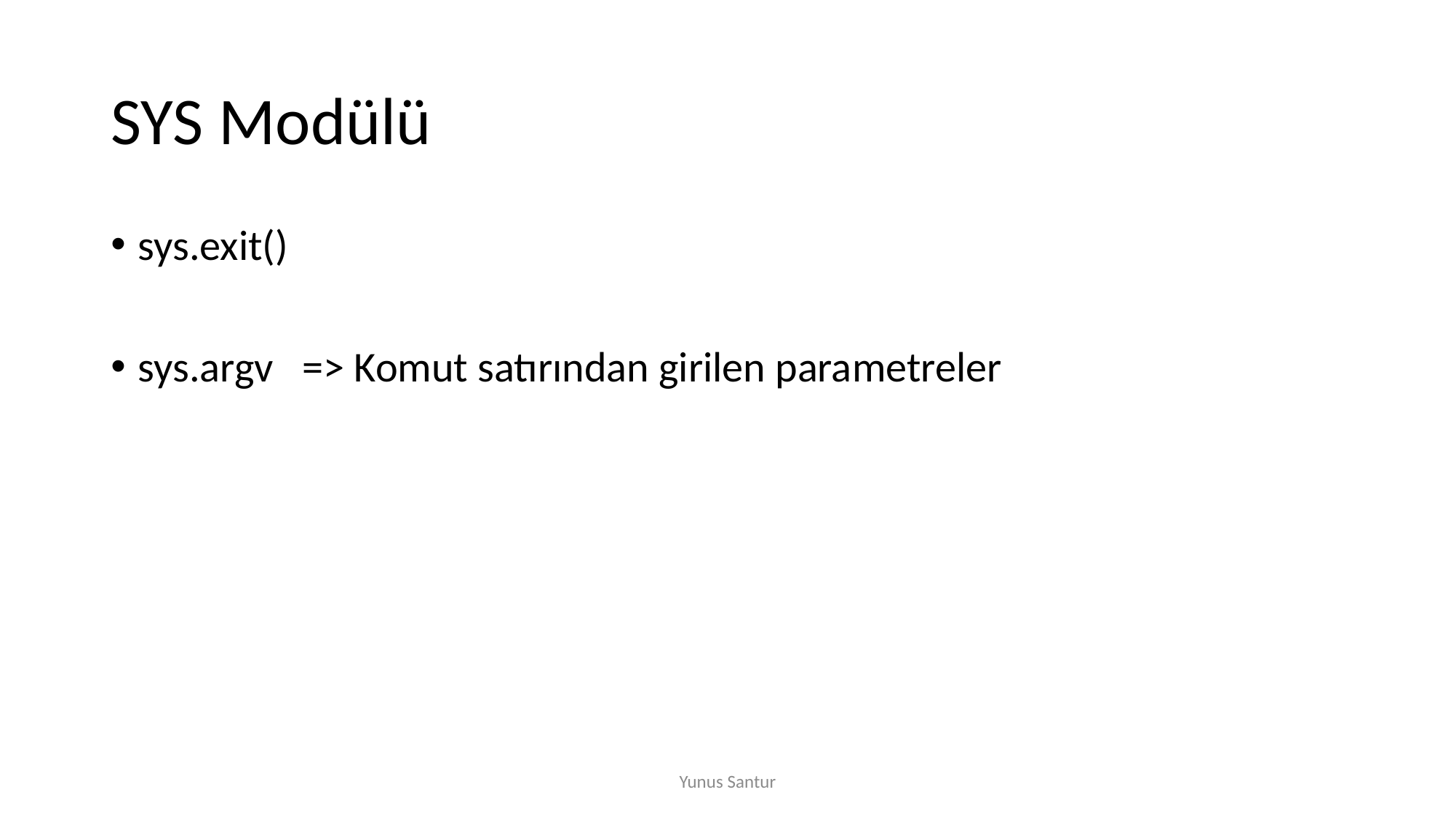

# SYS Modülü
sys.exit()

sys.argv   => Komut satırından girilen parametreler
Yunus Santur